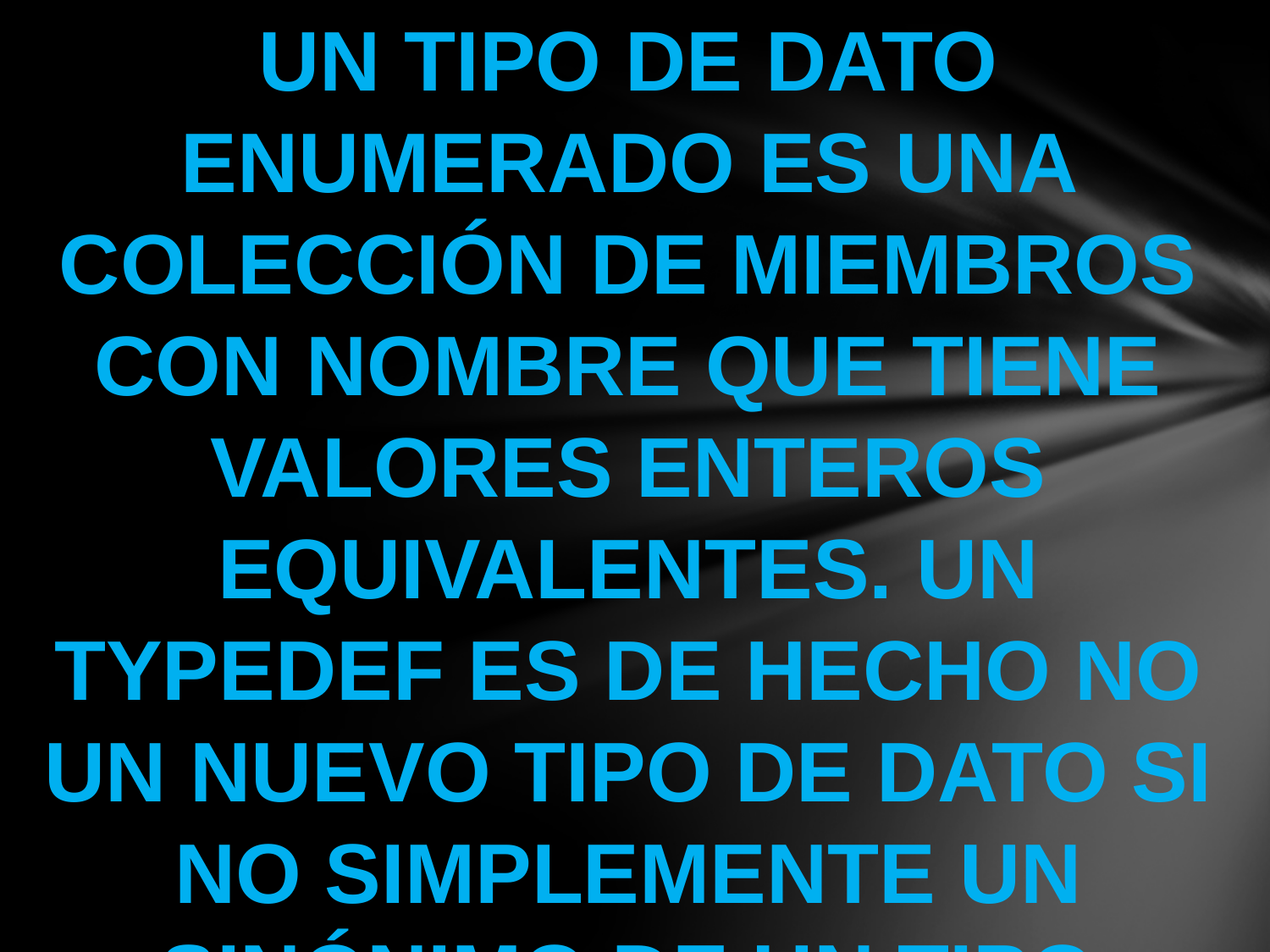

Un tipo de dato enumerado es una colección de miembros con nombre que tiene valores enteros equivalentes. Un typedef es de hecho no un nuevo tipo de dato si no simplemente un sinónimo de un tipo existente.